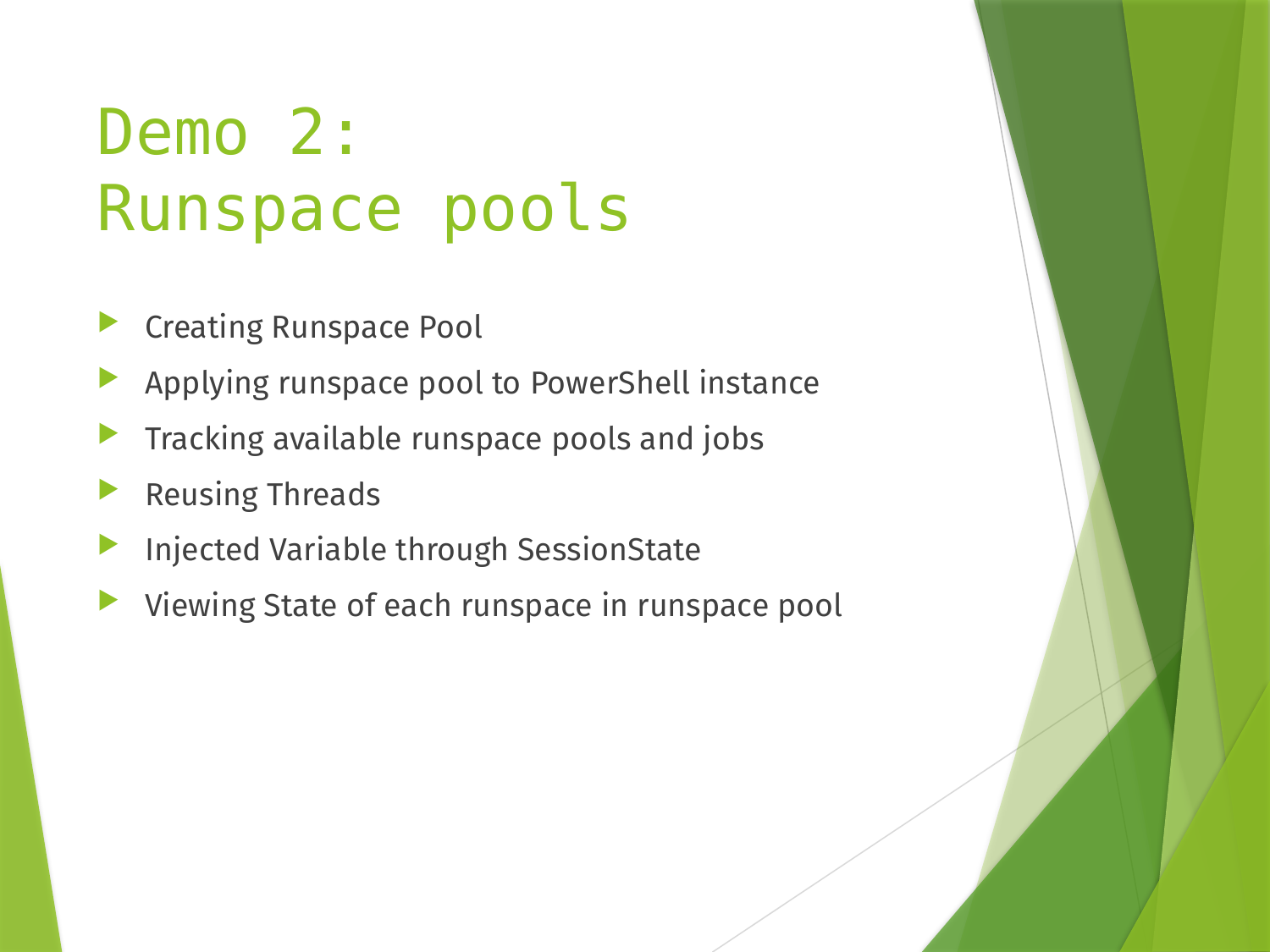

# Demo 2: Runspace pools
Creating Runspace Pool
Applying runspace pool to PowerShell instance
Tracking available runspace pools and jobs
Reusing Threads
Injected Variable through SessionState
Viewing State of each runspace in runspace pool